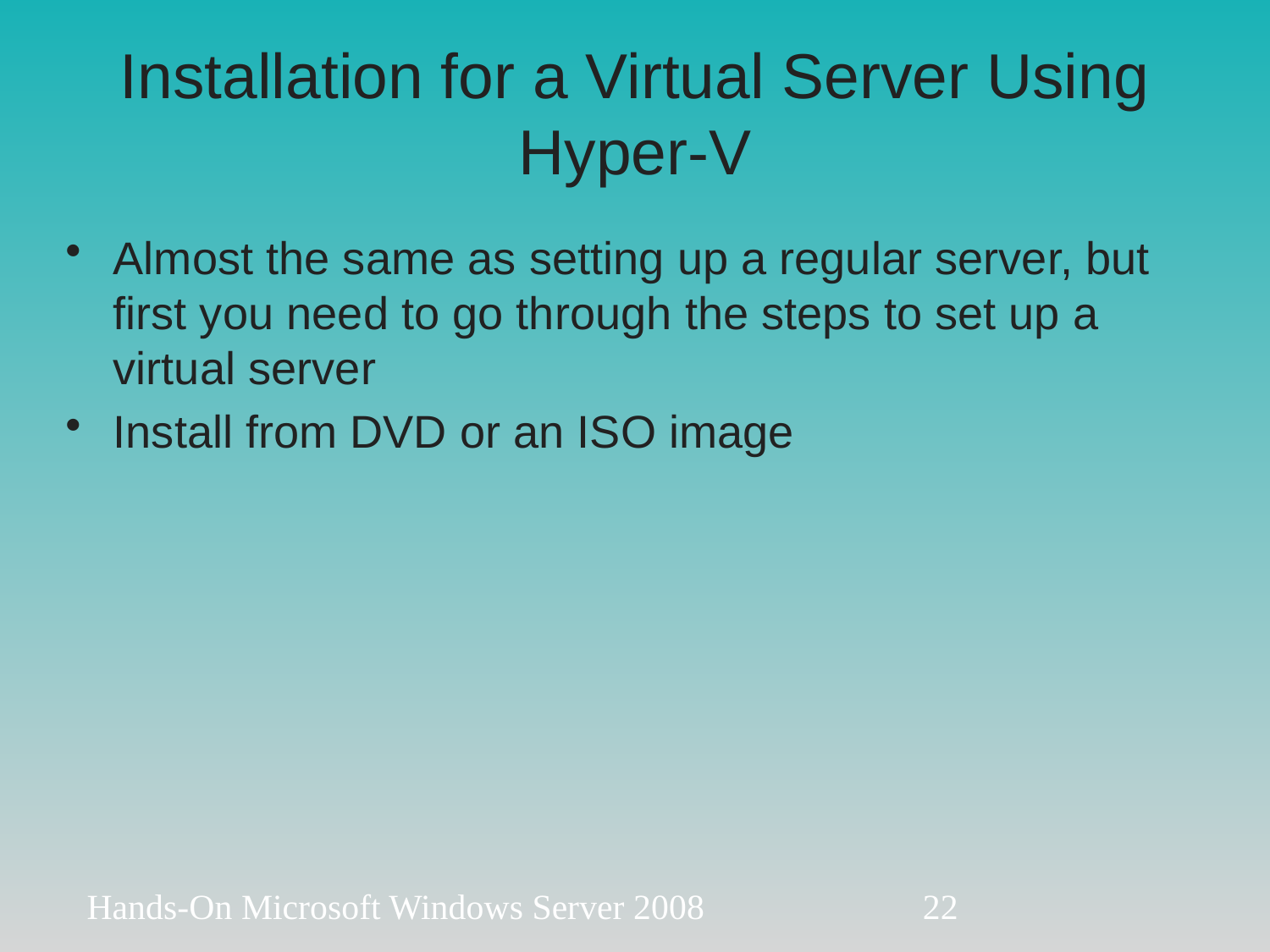

# Installation for a Virtual Server Using Hyper-V
Almost the same as setting up a regular server, but first you need to go through the steps to set up a virtual server
Install from DVD or an ISO image
Hands-On Microsoft Windows Server 2008
22